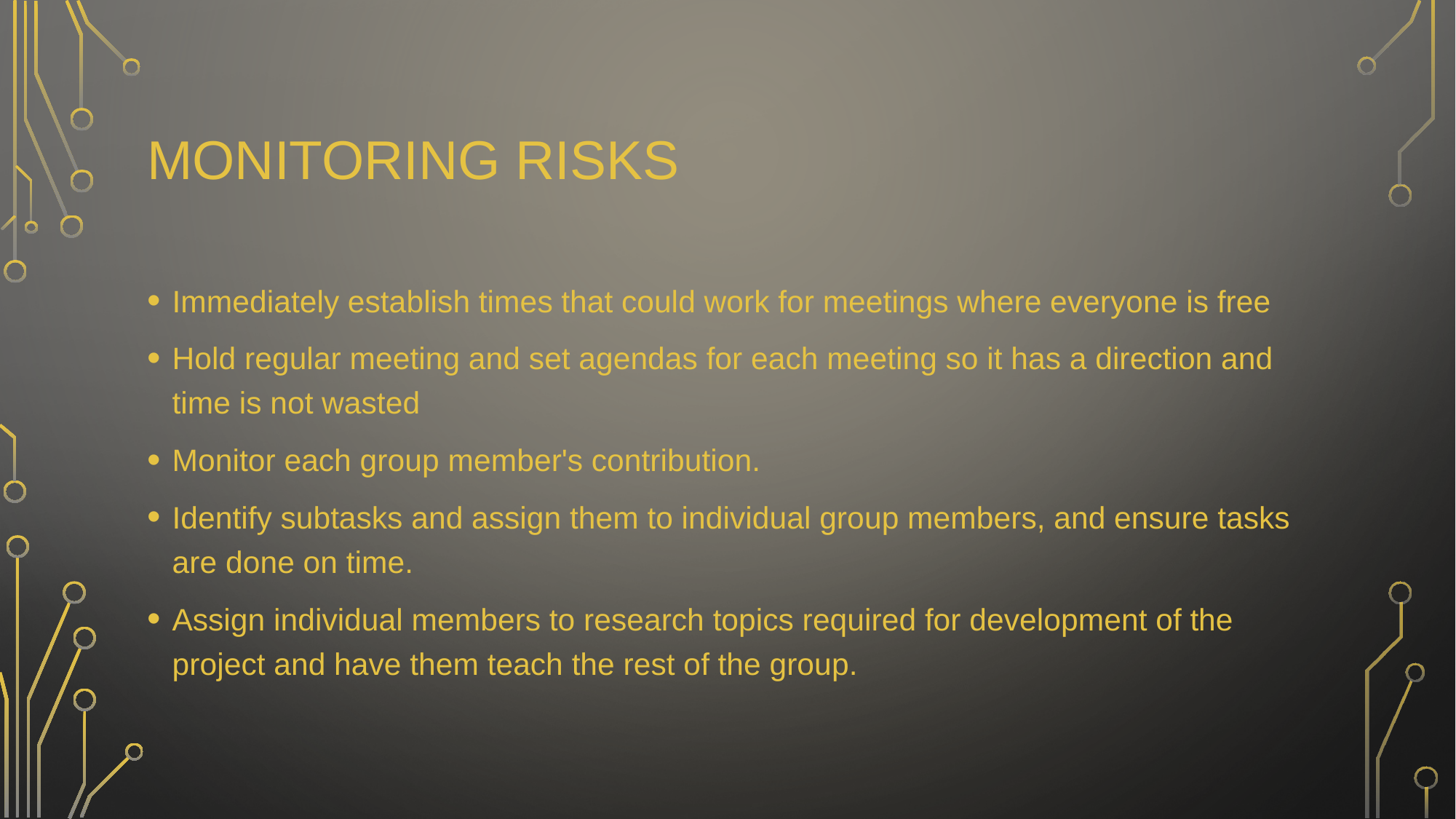

# Monitoring risks
Immediately establish times that could work for meetings where everyone is free
Hold regular meeting and set agendas for each meeting so it has a direction and time is not wasted
Monitor each group member's contribution.
Identify subtasks and assign them to individual group members, and ensure tasks are done on time.
Assign individual members to research topics required for development of the project and have them teach the rest of the group.